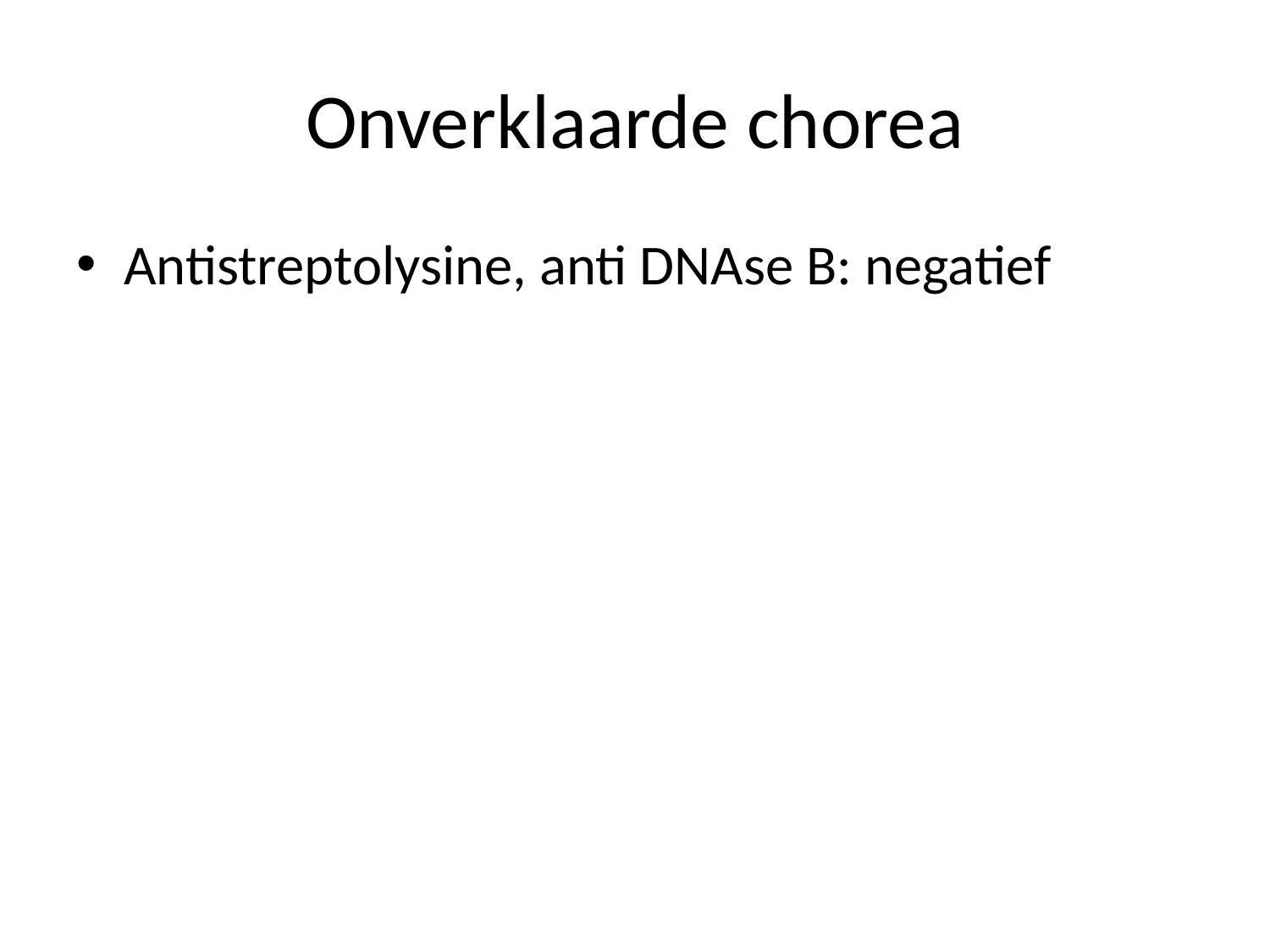

# Onverklaarde chorea
Antistreptolysine, anti DNAse B: negatief